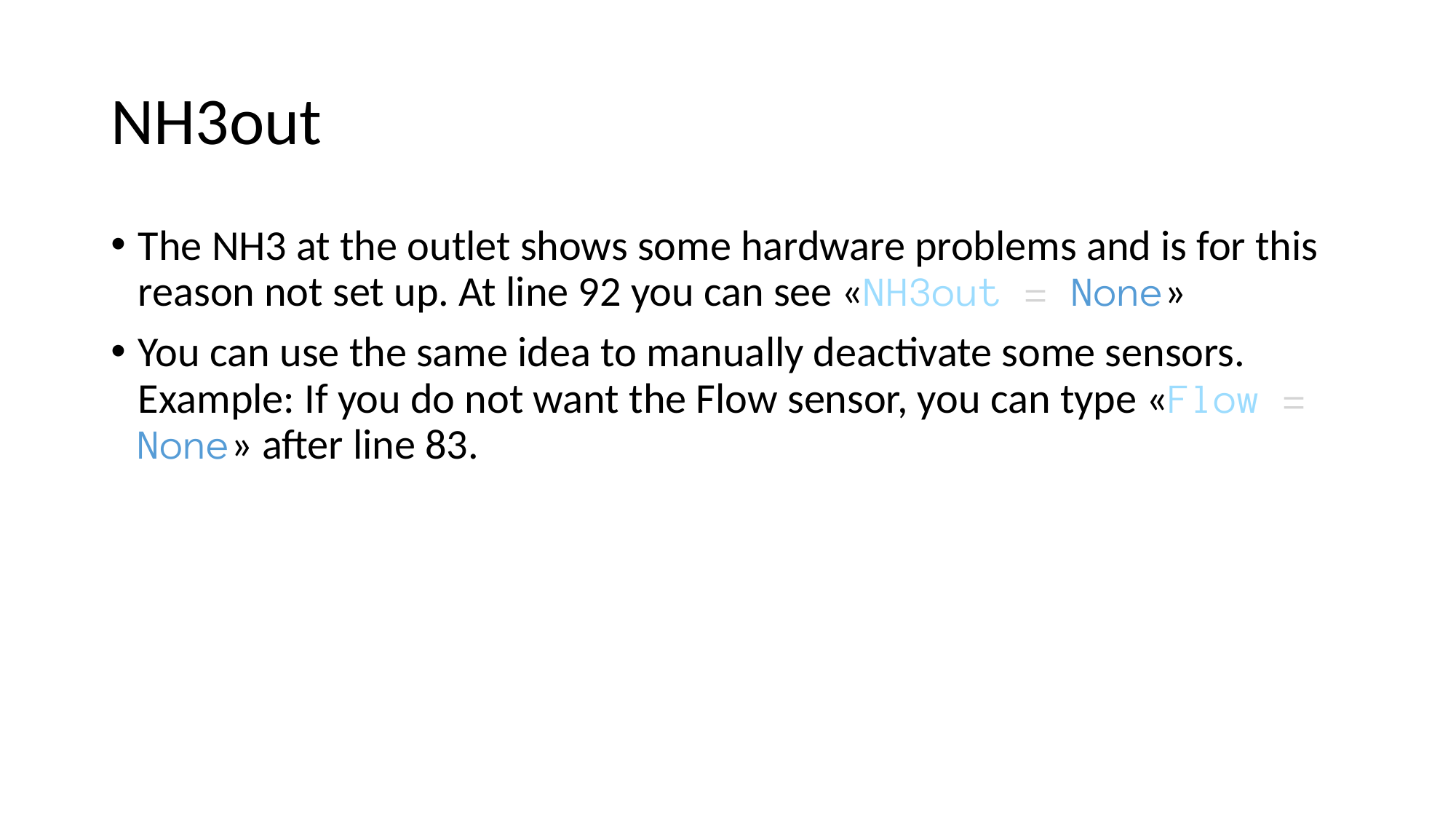

# NH3out
The NH3 at the outlet shows some hardware problems and is for this reason not set up. At line 92 you can see «NH3out = None»
You can use the same idea to manually deactivate some sensors.
Example: If you do not want the Flow sensor, you can type «Flow = None» after line 83.